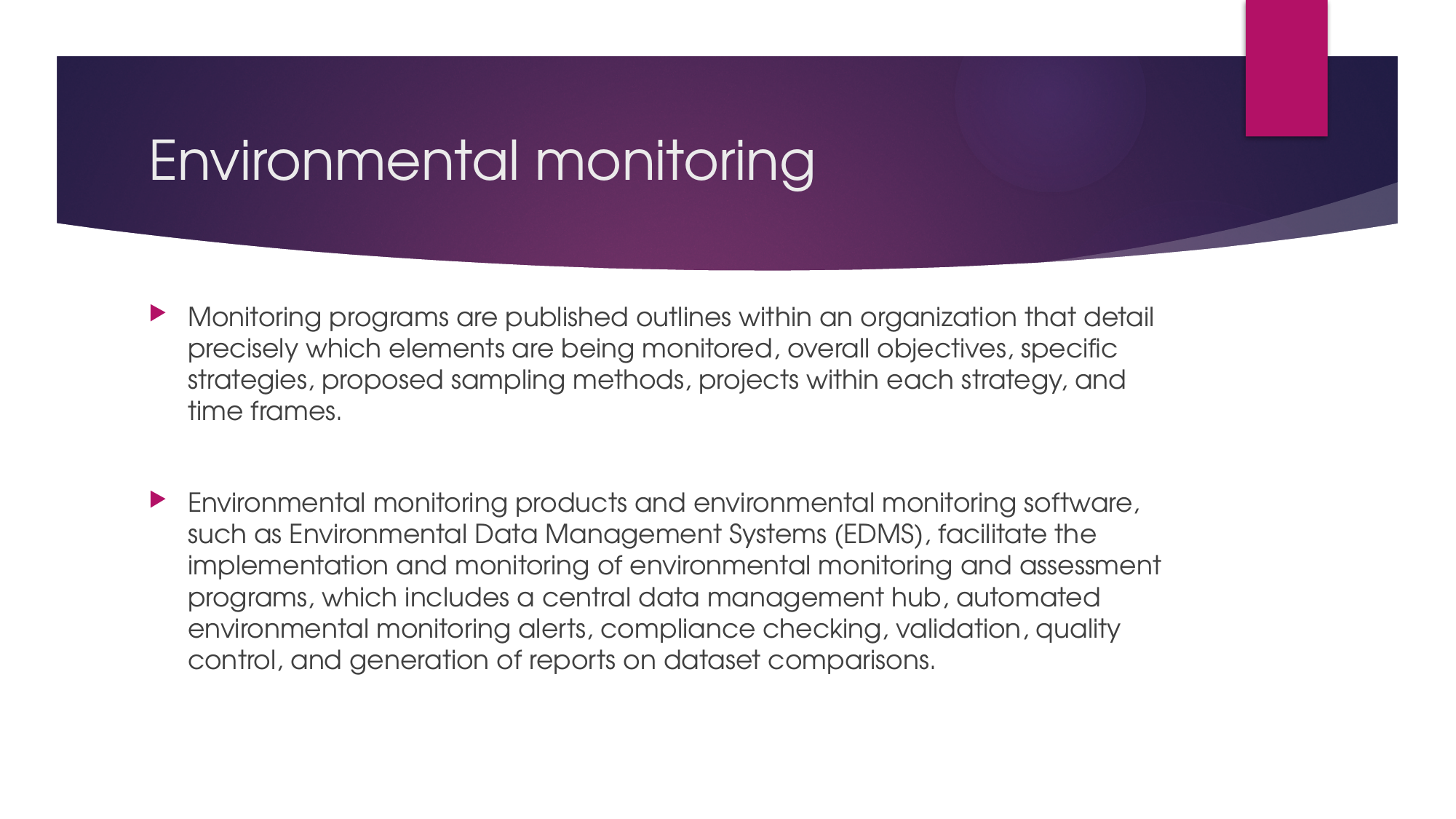

# Environmental monitoring
Monitoring programs are published outlines within an organization that detail precisely which elements are being monitored, overall objectives, specific strategies, proposed sampling methods, projects within each strategy, and time frames.

Environmental monitoring products and environmental monitoring software, such as Environmental Data Management Systems (EDMS), facilitate the implementation and monitoring of environmental monitoring and assessment programs, which includes a central data management hub, automated environmental monitoring alerts, compliance checking, validation, quality control, and generation of reports on dataset comparisons.